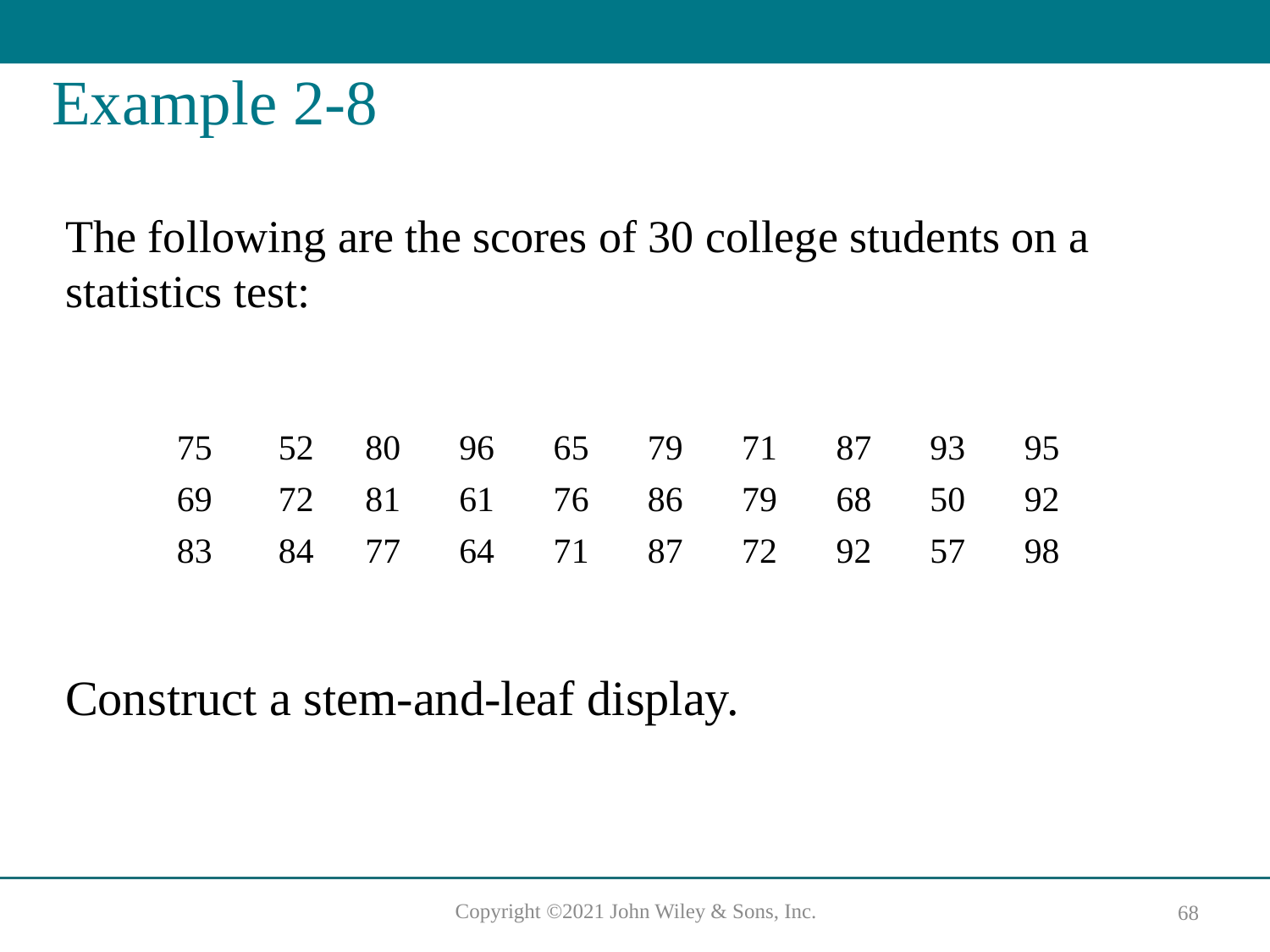

# Example 2-8
The following are the scores of 30 college students on a statistics test:
| 75 | 52 | 80 | 96 | 65 | 79 | 71 | 87 | 93 | 95 |
| --- | --- | --- | --- | --- | --- | --- | --- | --- | --- |
| 69 | 72 | 81 | 61 | 76 | 86 | 79 | 68 | 50 | 92 |
| 83 | 84 | 77 | 64 | 71 | 87 | 72 | 92 | 57 | 98 |
Construct a stem-and-leaf display.